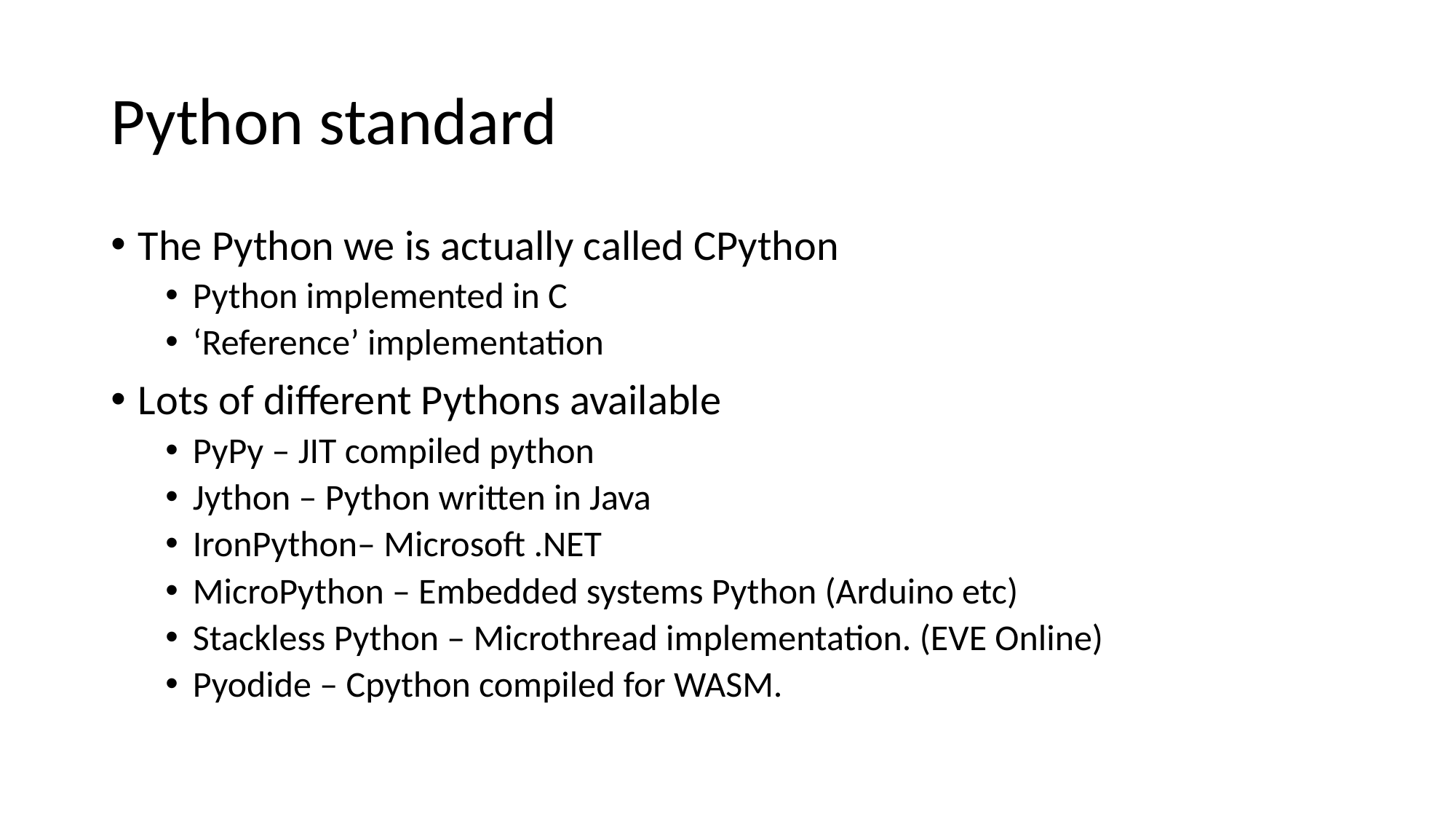

# Python standard
The Python we is actually called CPython
Python implemented in C
‘Reference’ implementation
Lots of different Pythons available
PyPy – JIT compiled python
Jython – Python written in Java
IronPython– Microsoft .NET
MicroPython – Embedded systems Python (Arduino etc)
Stackless Python – Microthread implementation. (EVE Online)
Pyodide – Cpython compiled for WASM.